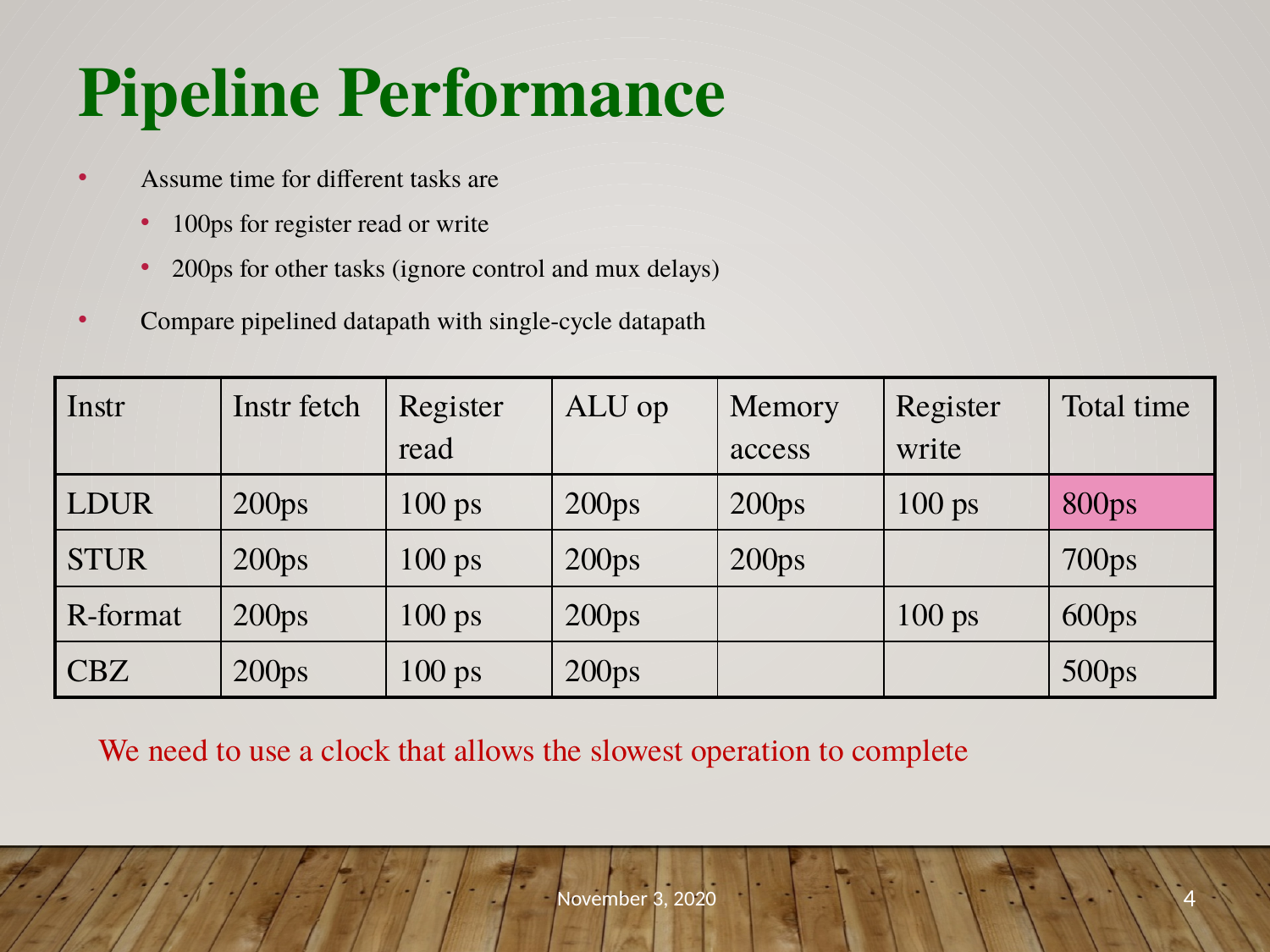

Pipeline Performance
Assume time for different tasks are
100ps for register read or write
200ps for other tasks (ignore control and mux delays)
Compare pipelined datapath with single-cycle datapath
| Instr | Instr fetch | Register read | ALU op | Memory access | Register write | Total time |
| --- | --- | --- | --- | --- | --- | --- |
| LDUR | 200ps | 100 ps | 200ps | 200ps | 100 ps | 800ps |
| STUR | 200ps | 100 ps | 200ps | 200ps |  | 700ps |
| R-format | 200ps | 100 ps | 200ps |  | 100 ps | 600ps |
| CBZ | 200ps | 100 ps | 200ps |  |  | 500ps |
We need to use a clock that allows the slowest operation to complete
November 3, 2020
4